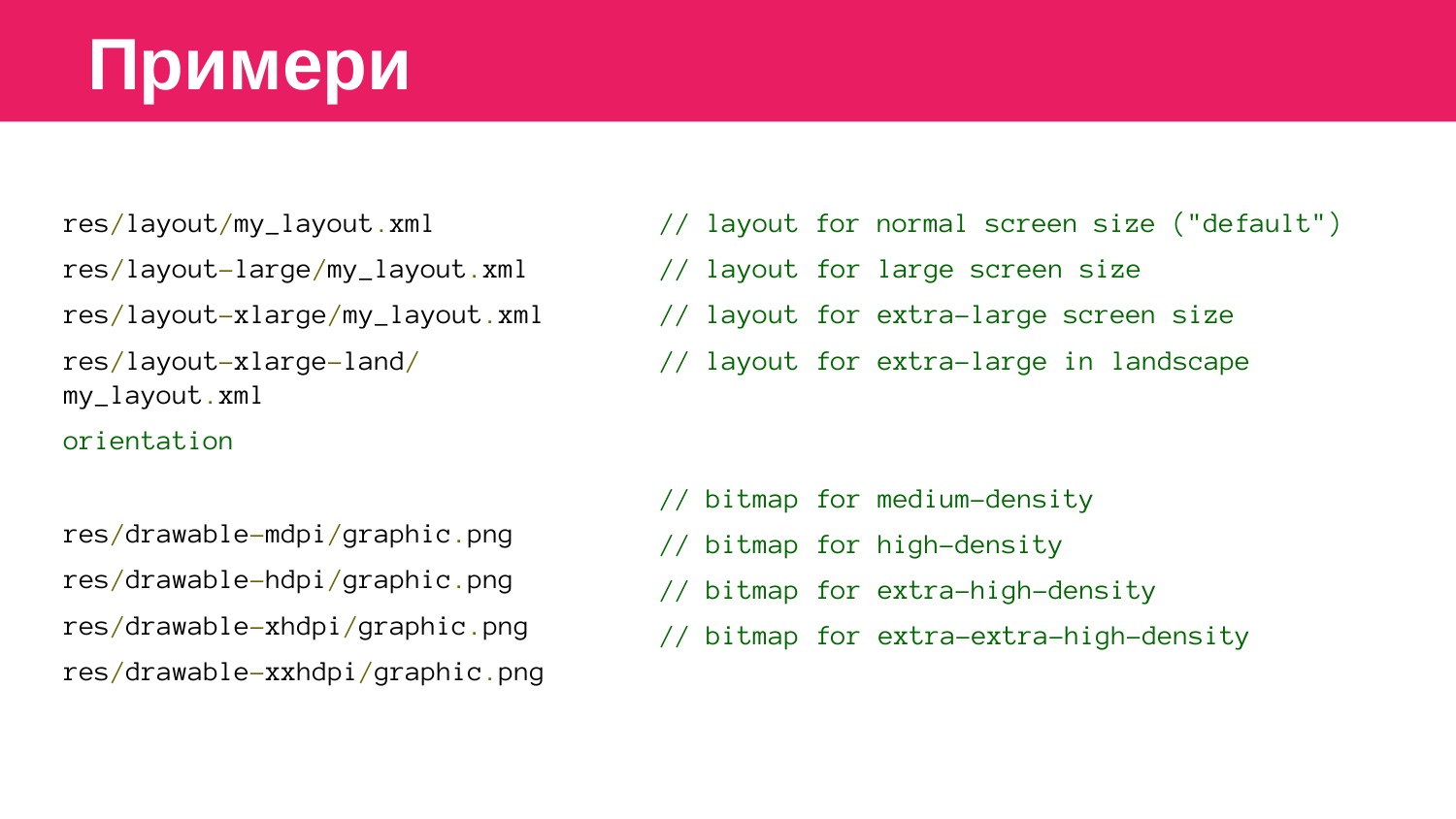

# Примери
res/layout/my_layout.xml  res/layout-large/my_layout.xml  res/layout-xlarge/my_layout.xml
res/layout-xlarge-land/my_layout.xml
orientation

res/drawable-mdpi/graphic.png  res/drawable-hdpi/graphic.png  res/drawable-xhdpi/graphic.png  res/drawable-xxhdpi/graphic.png
// layout for normal screen size ("default")
// layout for large screen size
// layout for extra-large screen size
// layout for extra-large in landscape
// bitmap for medium-density
// bitmap for high-density
// bitmap for extra-high-density
// bitmap for extra-extra-high-density